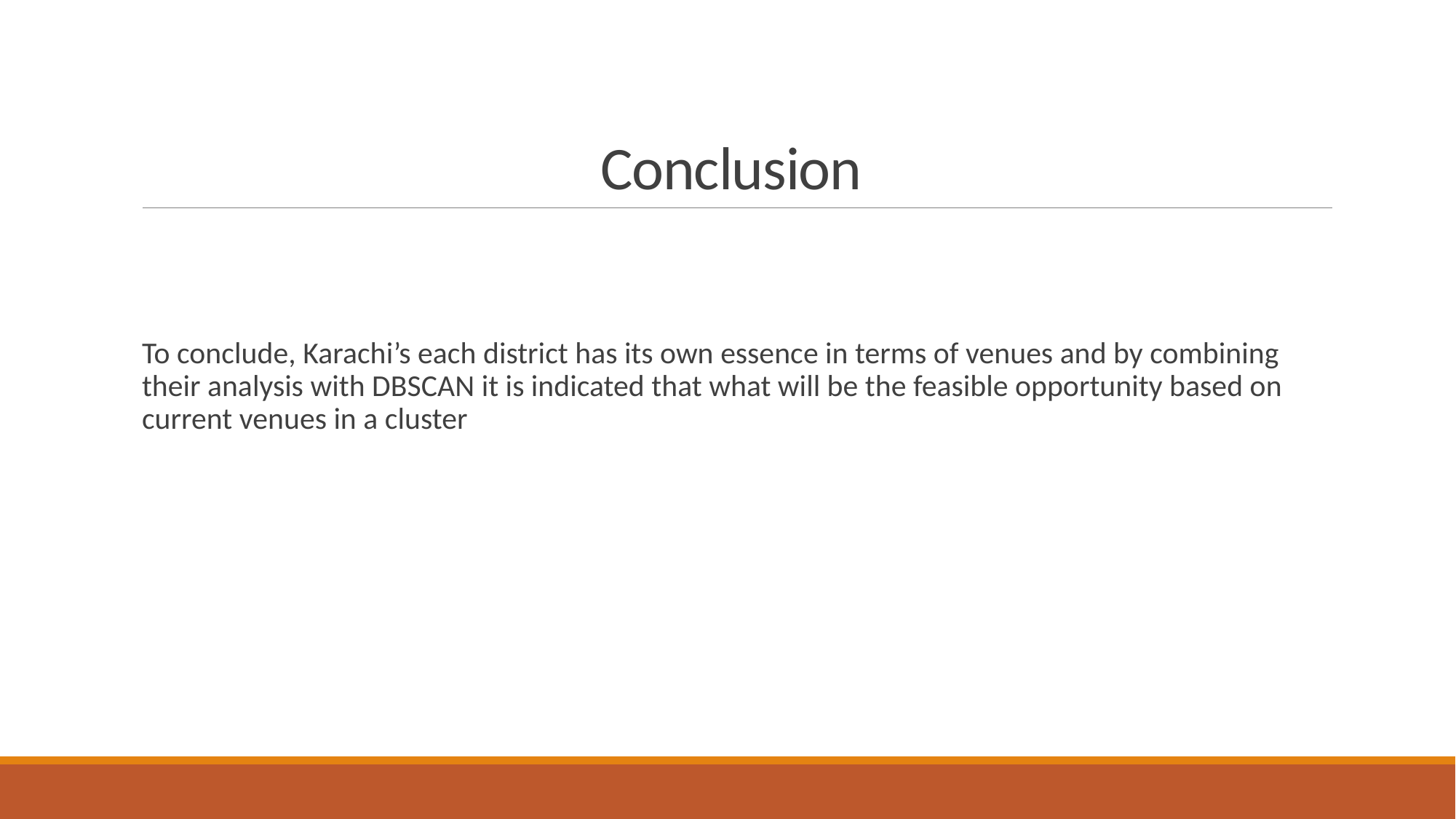

# Conclusion

To conclude, Karachi’s each district has its own essence in terms of venues and by combining their analysis with DBSCAN it is indicated that what will be the feasible opportunity based on current venues in a cluster